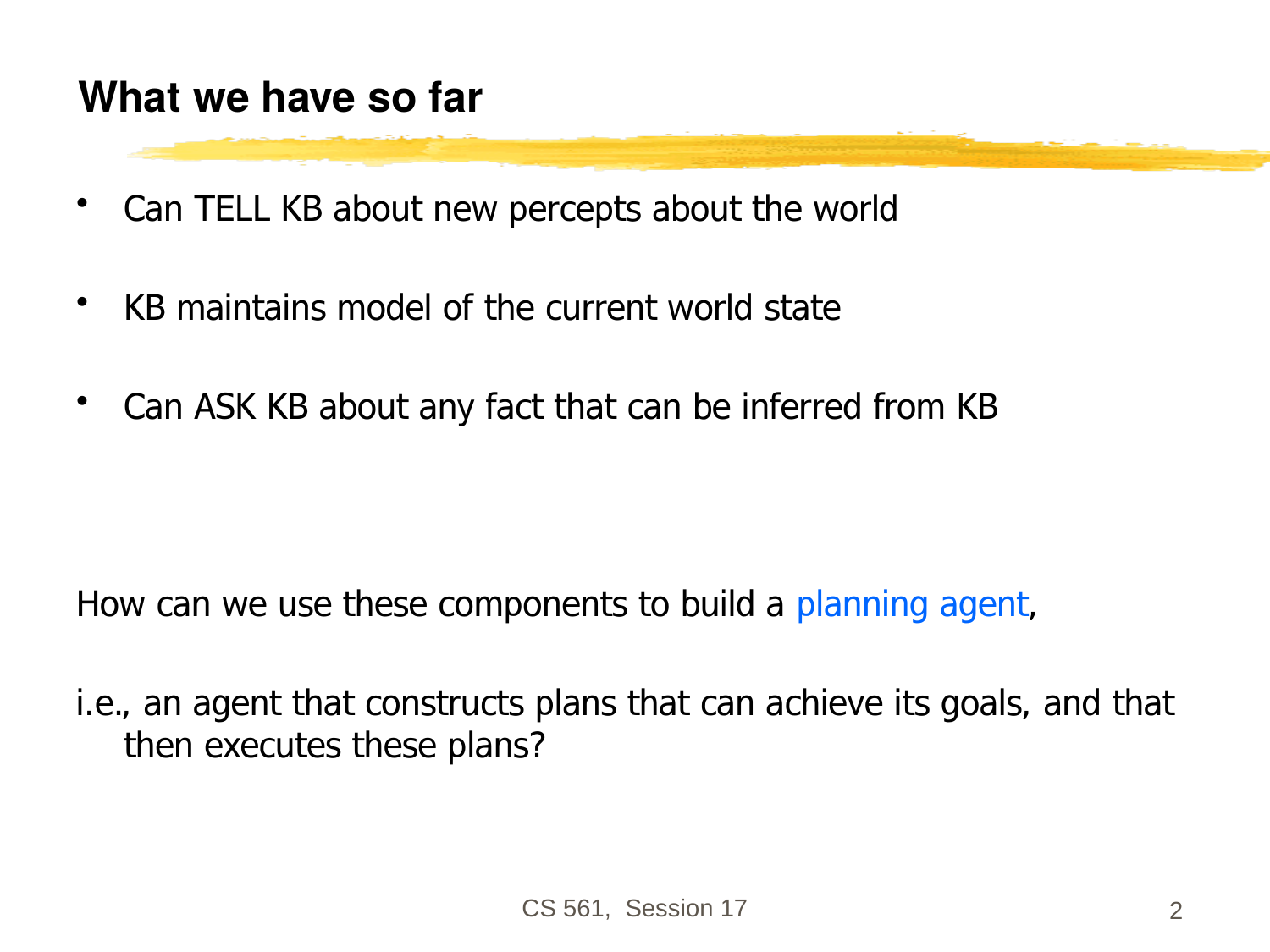

# What we have so far
Can TELL KB about new percepts about the world

KB maintains model of the current world state

Can ASK KB about any fact that can be inferred from KB

How can we use these components to build a planning agent,

i.e., an agent that constructs plans that can achieve its goals, and that then executes these plans?
CS 561,  Session 17
2